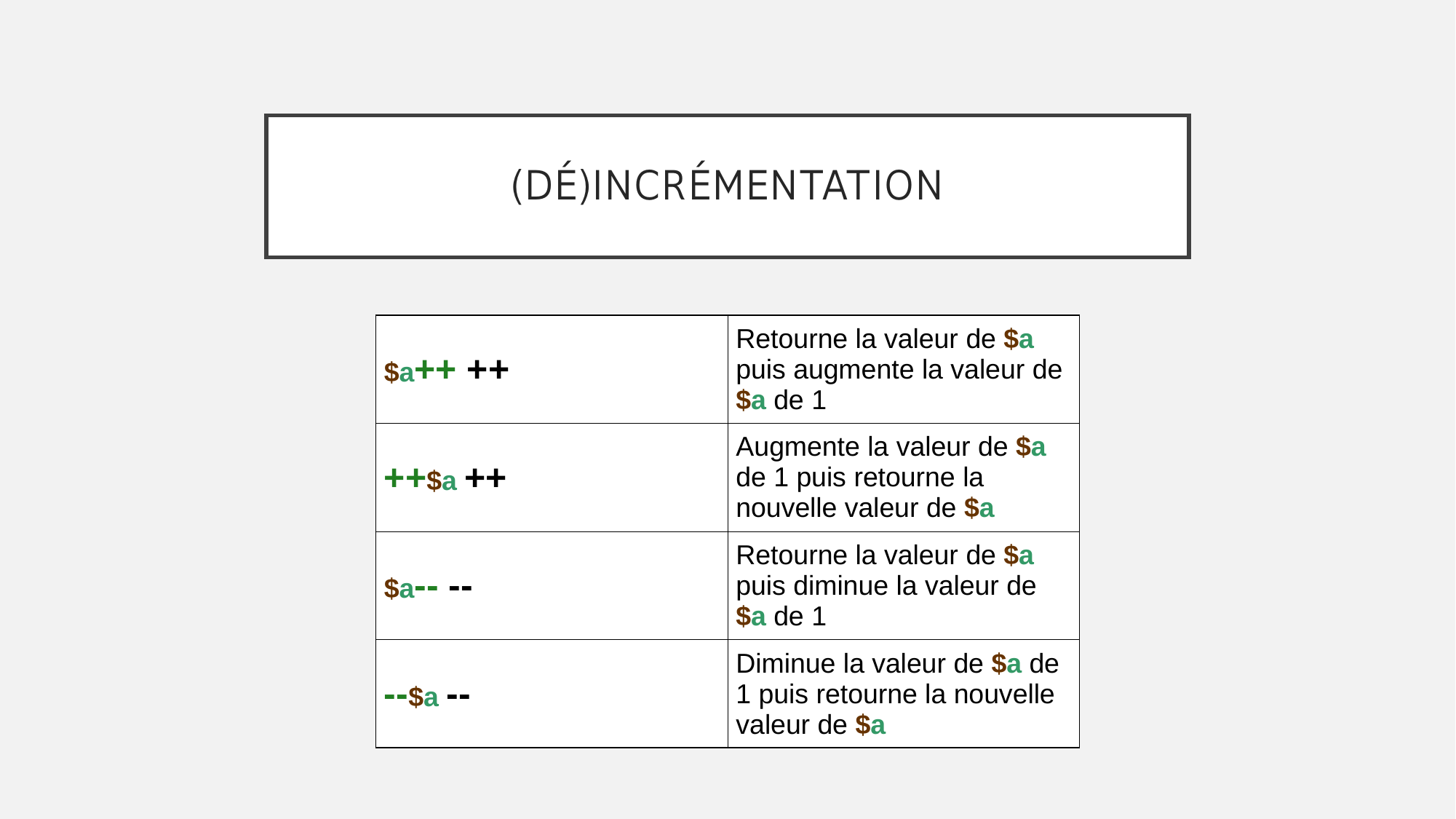

# (dé)Incrémentation
| $a++ ++ | Retourne la valeur de $a puis augmente la valeur de $a de 1 |
| --- | --- |
| ++$a ++ | Augmente la valeur de $a de 1 puis retourne la nouvelle valeur de $a |
| $a-- -- | Retourne la valeur de $a puis diminue la valeur de $a de 1 |
| --$a -- | Diminue la valeur de $a de 1 puis retourne la nouvelle valeur de $a |